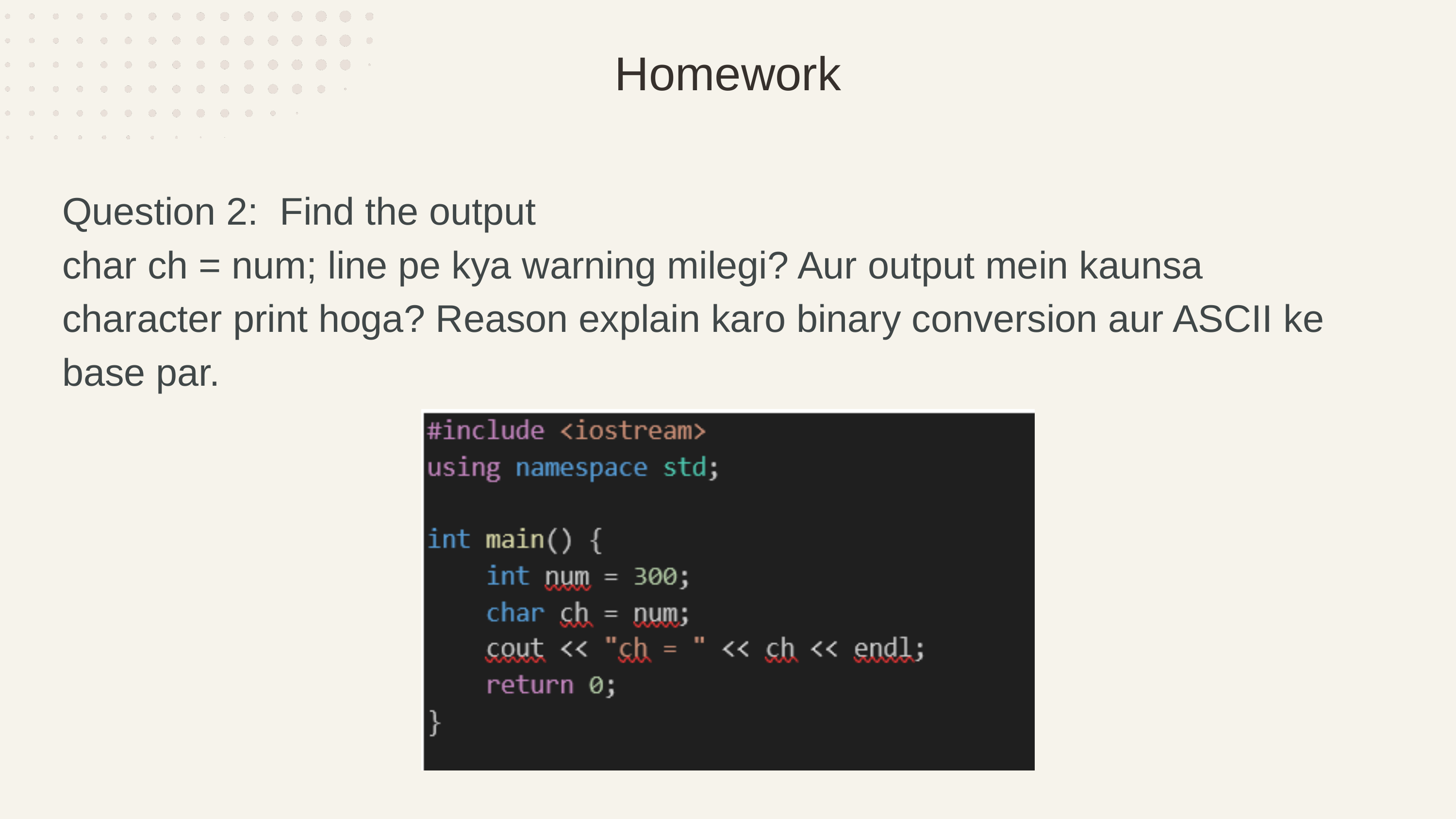

Homework
Question 2:  Find the output
char ch = num; line pe kya warning milegi? Aur output mein kaunsa character print hoga? Reason explain karo binary conversion aur ASCII ke base par.